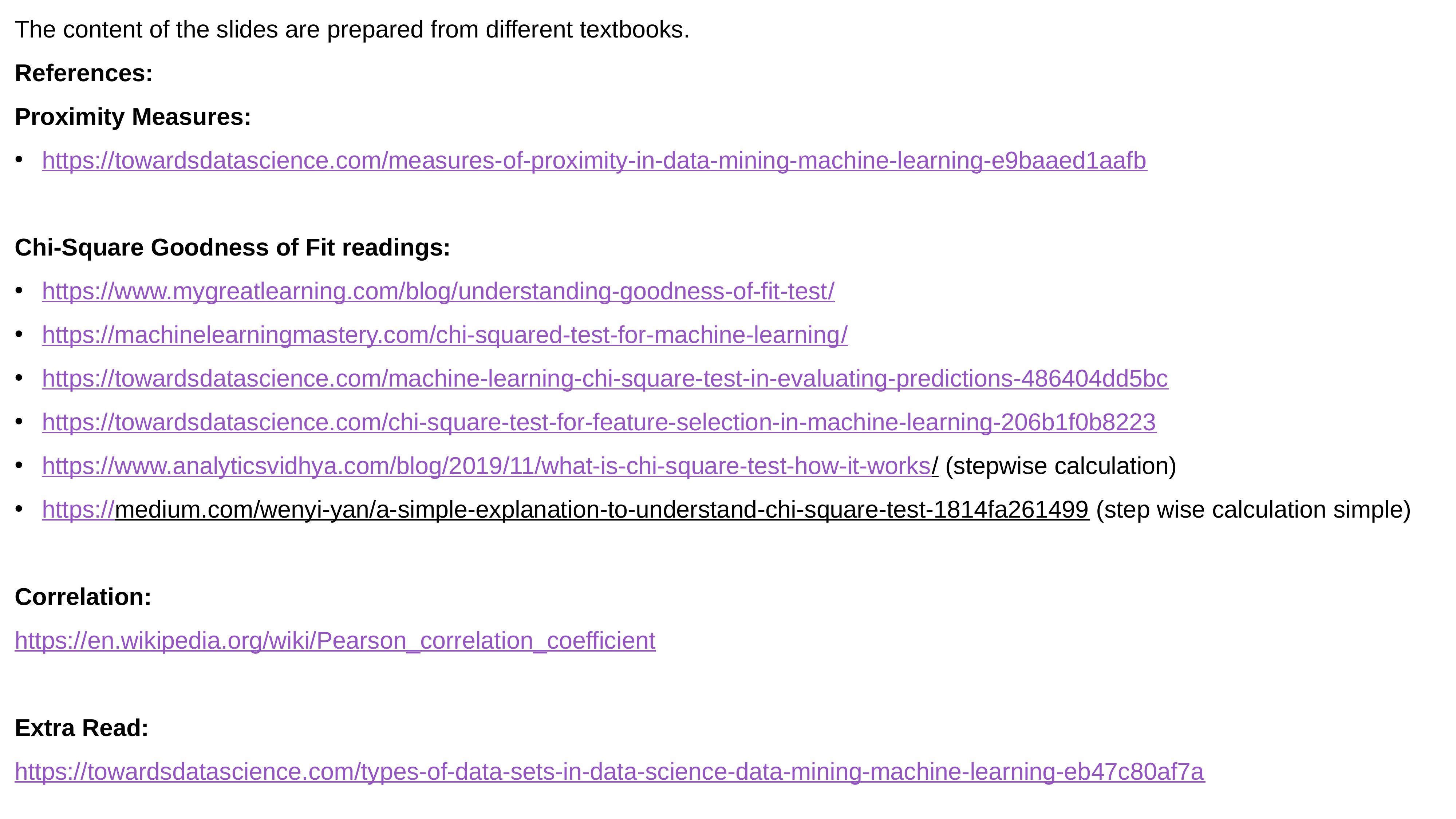

The content of the slides are prepared from different textbooks.
References:
Proximity Measures:
https://towardsdatascience.com/measures-of-proximity-in-data-mining-machine-learning-e9baaed1aafb

Chi-Square Goodness of Fit readings:
https://www.mygreatlearning.com/blog/understanding-goodness-of-fit-test/
https://machinelearningmastery.com/chi-squared-test-for-machine-learning/
https://towardsdatascience.com/machine-learning-chi-square-test-in-evaluating-predictions-486404dd5bc
https://towardsdatascience.com/chi-square-test-for-feature-selection-in-machine-learning-206b1f0b8223
https://www.analyticsvidhya.com/blog/2019/11/what-is-chi-square-test-how-it-works/ (stepwise calculation)
https://medium.com/wenyi-yan/a-simple-explanation-to-understand-chi-square-test-1814fa261499 (step wise calculation simple)

Correlation:
https://en.wikipedia.org/wiki/Pearson_correlation_coefficient

Extra Read:
https://towardsdatascience.com/types-of-data-sets-in-data-science-data-mining-machine-learning-eb47c80af7a